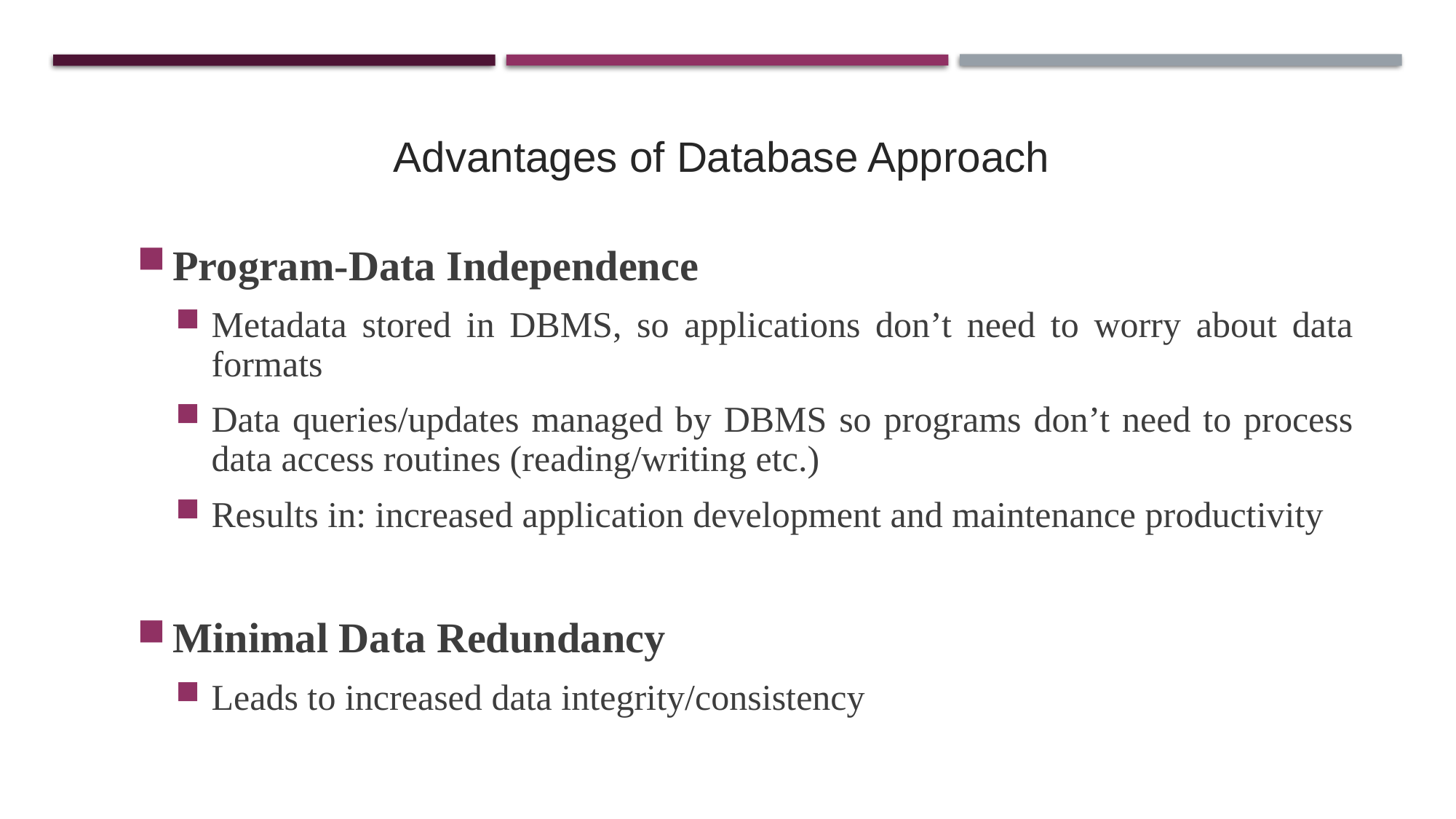

Advantages of Database Approach
Program-Data Independence
Metadata stored in DBMS, so applications don’t need to worry about data formats
Data queries/updates managed by DBMS so programs don’t need to process data access routines (reading/writing etc.)
Results in: increased application development and maintenance productivity

Minimal Data Redundancy
Leads to increased data integrity/consistency